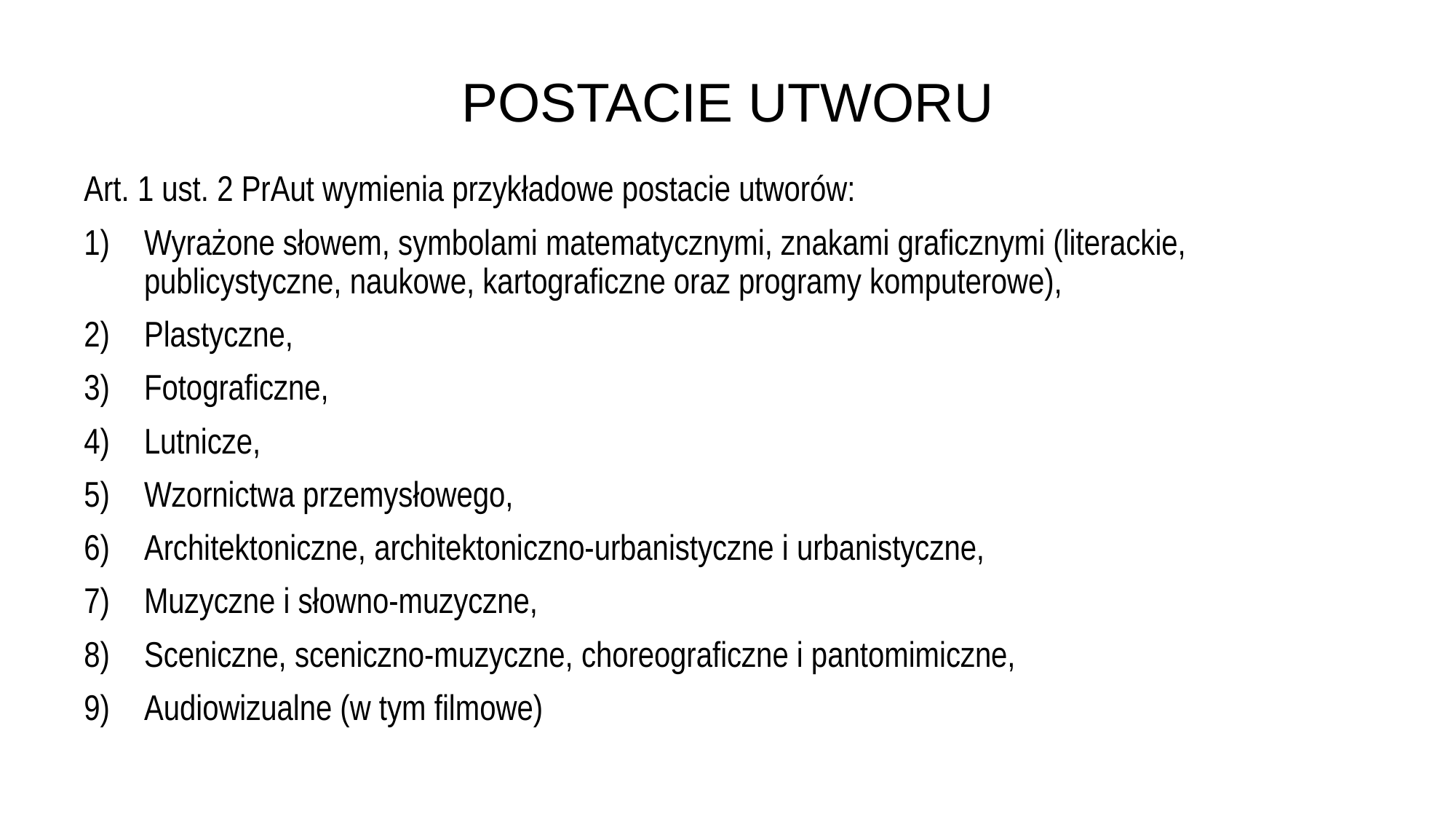

# POSTACIE UTWORU
Art. 1 ust. 2 PrAut wymienia przykładowe postacie utworów:
Wyrażone słowem, symbolami matematycznymi, znakami graficznymi (literackie, publicystyczne, naukowe, kartograficzne oraz programy komputerowe),
Plastyczne,
Fotograficzne,
Lutnicze,
Wzornictwa przemysłowego,
Architektoniczne, architektoniczno-urbanistyczne i urbanistyczne,
Muzyczne i słowno-muzyczne,
Sceniczne, sceniczno-muzyczne, choreograficzne i pantomimiczne,
Audiowizualne (w tym filmowe)